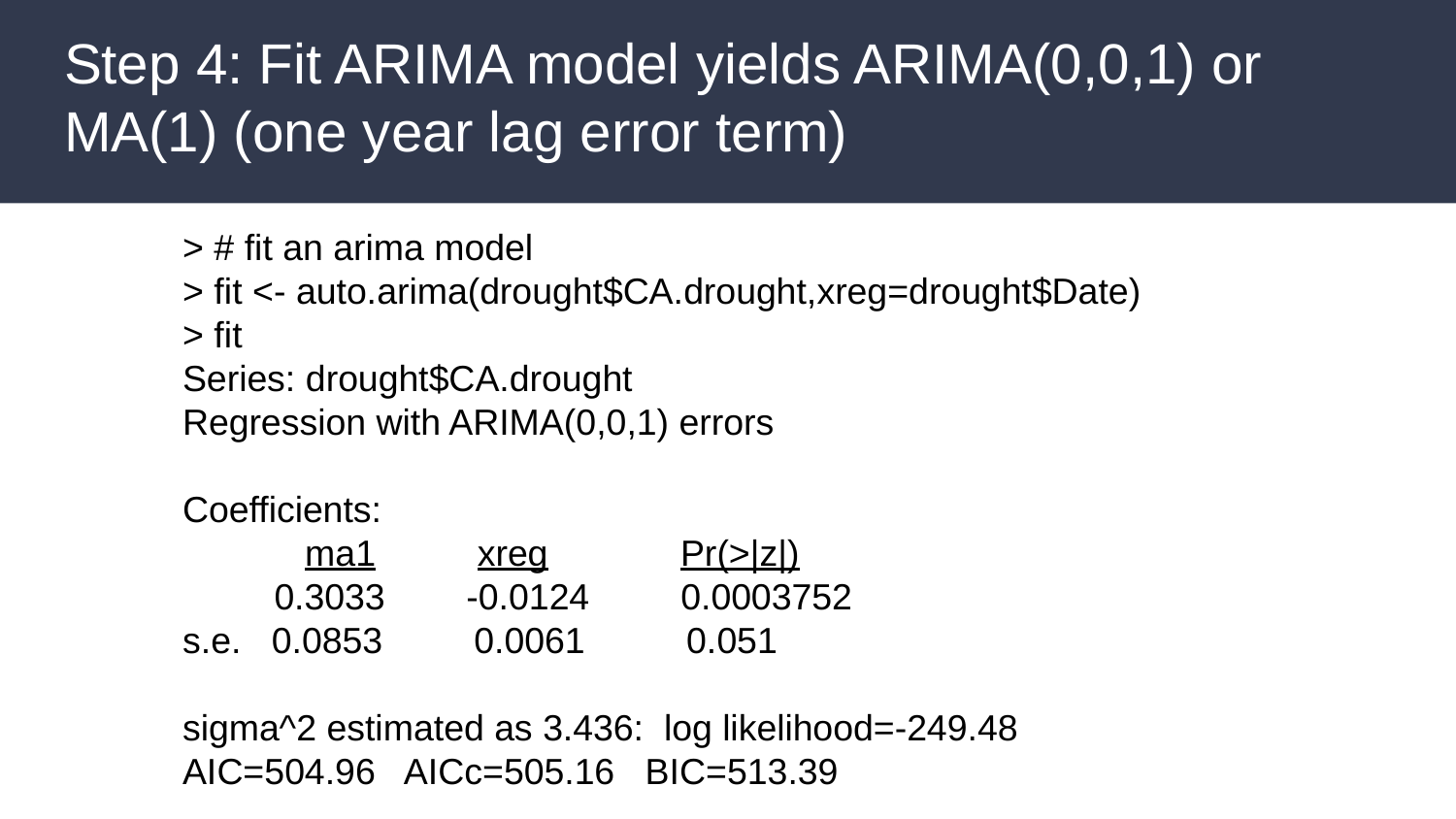

# Step 4: Fit ARIMA model yields ARIMA(0,0,1) or MA(1) (one year lag error term)
> # fit an arima model
> fit <- auto.arima(drought$CA.drought,xreg=drought$Date)
> fit
Series: drought$CA.drought
Regression with ARIMA(0,0,1) errors

Coefficients:
            ma1          xreg             Pr(>|z|)
         0.3033        -0.0124         0.0003752
s.e.   0.0853         0.0061          0.051

sigma^2 estimated as 3.436:  log likelihood=-249.48
AIC=504.96   AICc=505.16   BIC=513.39